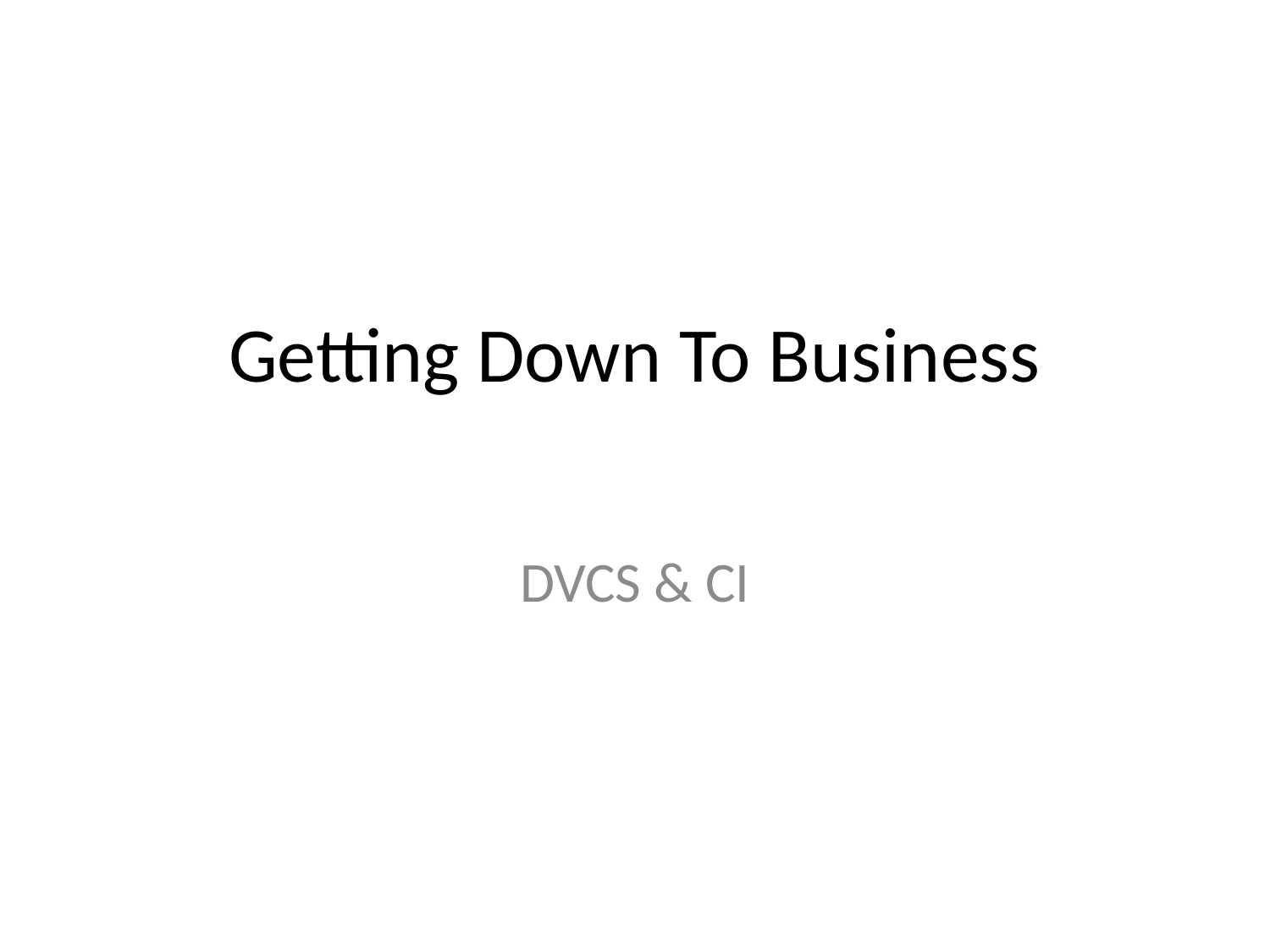

# Getting Down To Business
DVCS & CI